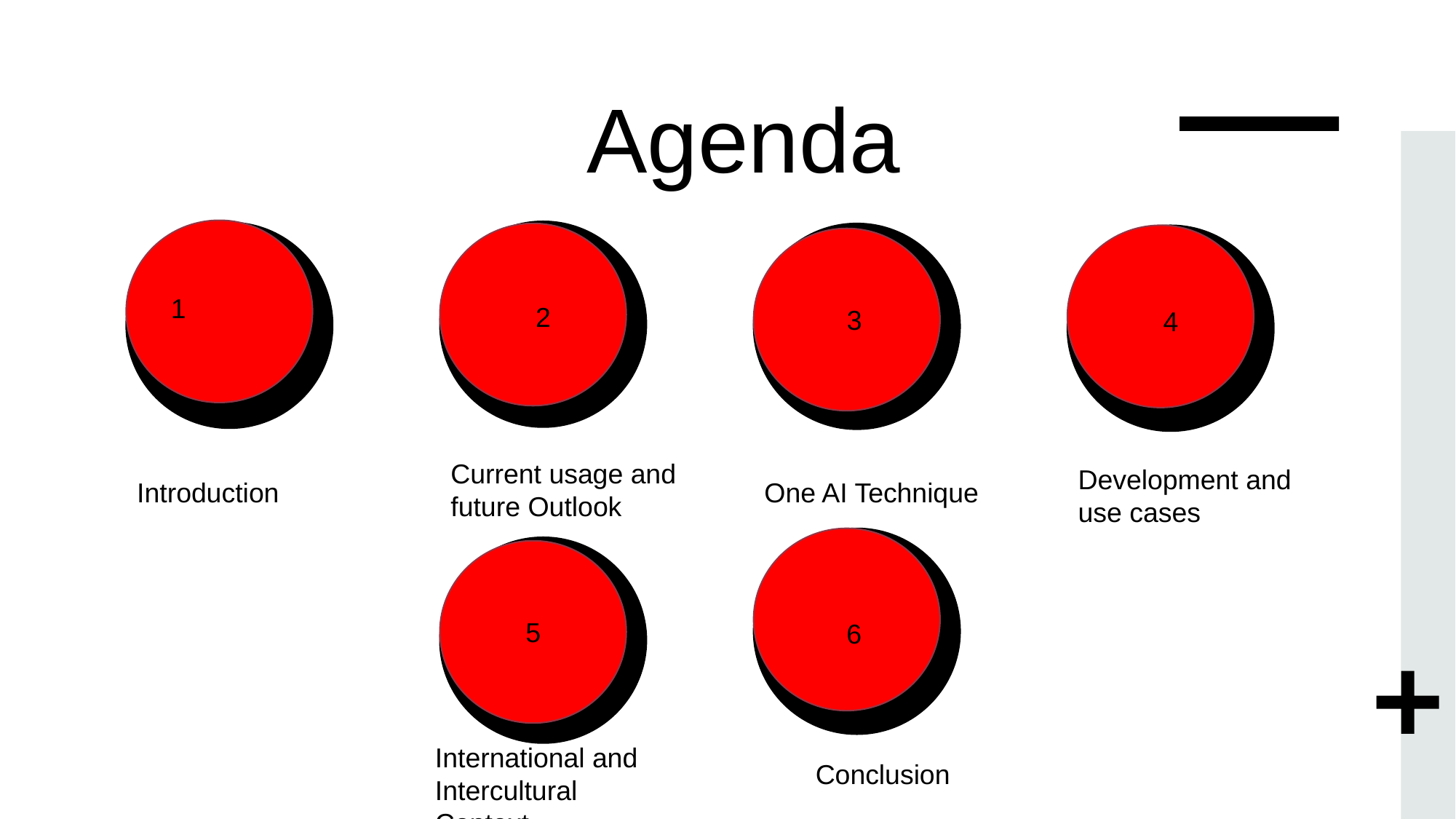

# Agenda

1
2
3
4
Current usage and future Outlook
Development and use cases
Introduction
One AI Technique

5
6
International and Intercultural Context
Conclusion